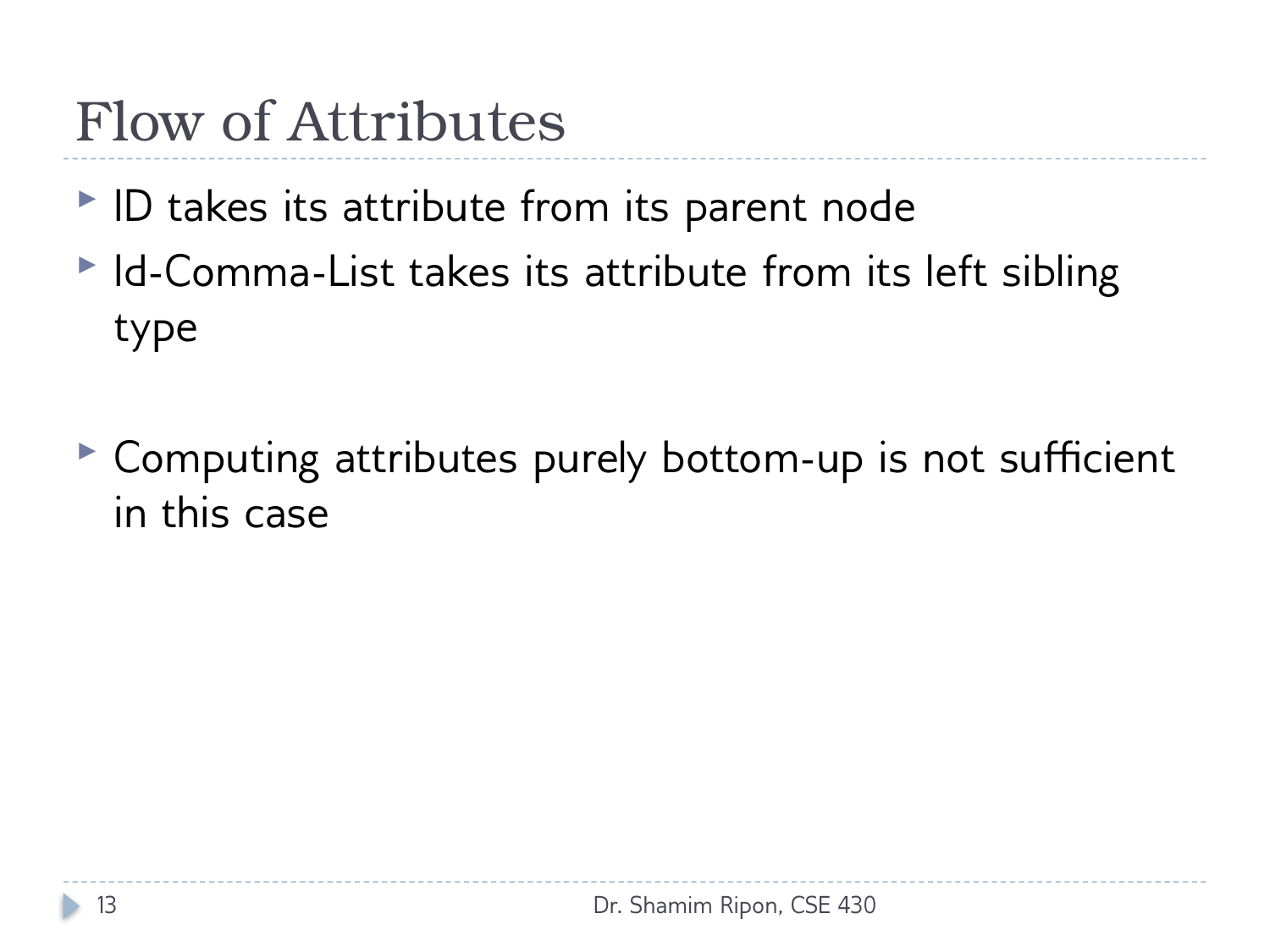

# Flow of Attributes
ID takes its attribute from its parent node
Id-Comma-List takes its attribute from its left sibling type

Computing attributes purely bottom-up is not sufficient in this case
13
Dr. Shamim Ripon, CSE 430